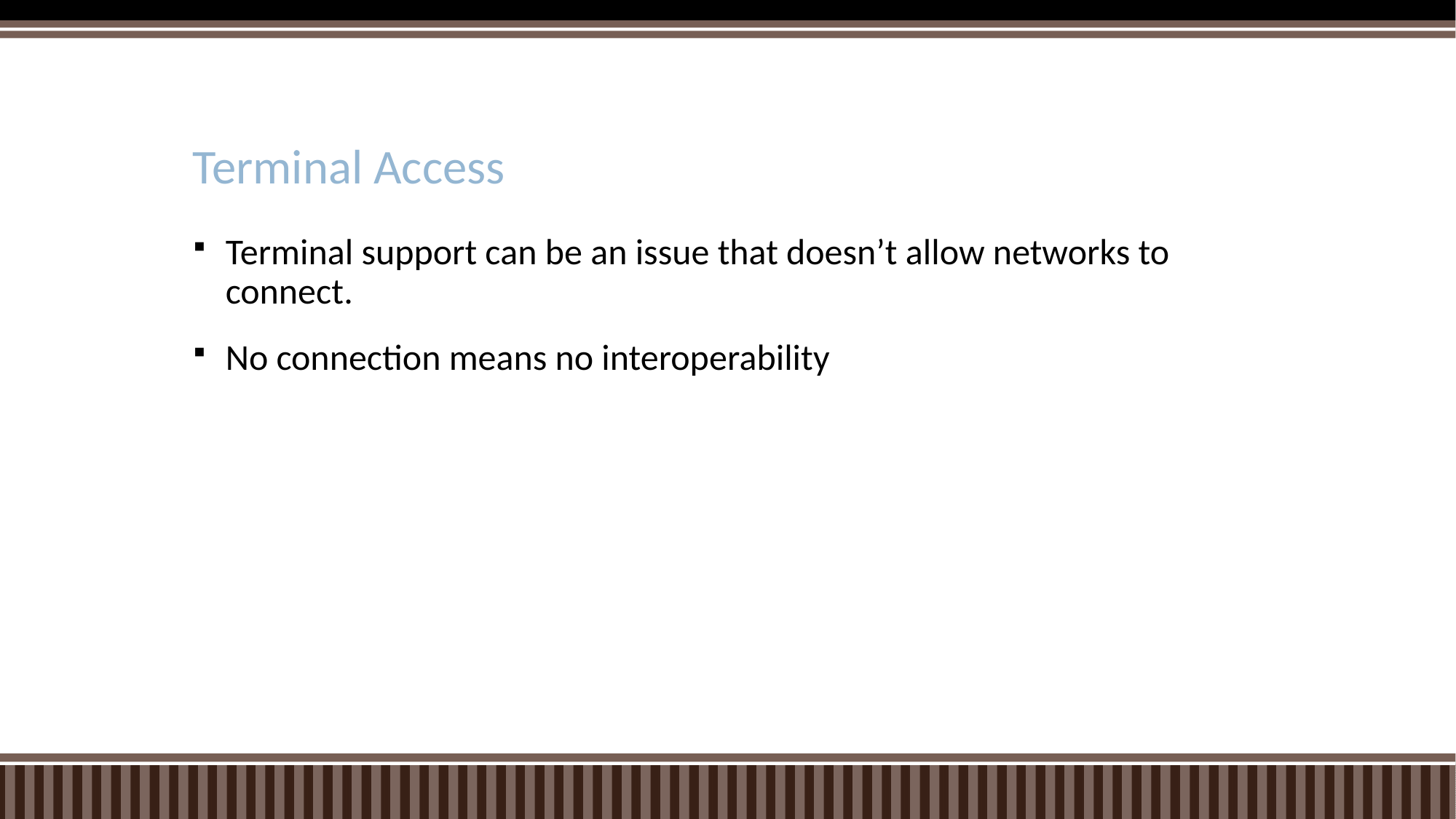

# Terminal Access
Terminal support can be an issue that doesn’t allow networks to connect.
No connection means no interoperability